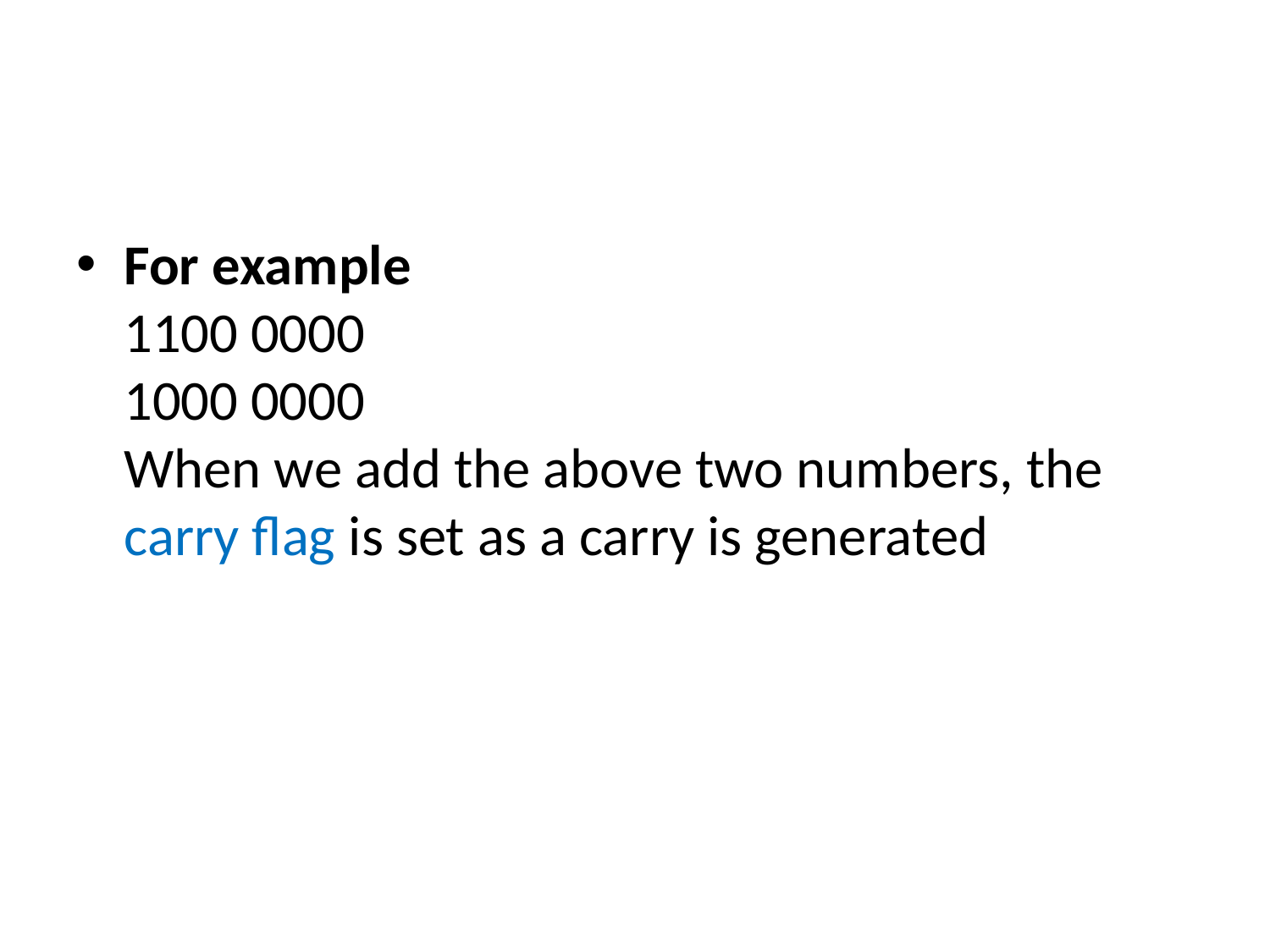

#
For example
1100 0000
1000 0000
When we add the above two numbers, the carry flag is set as a carry is generated